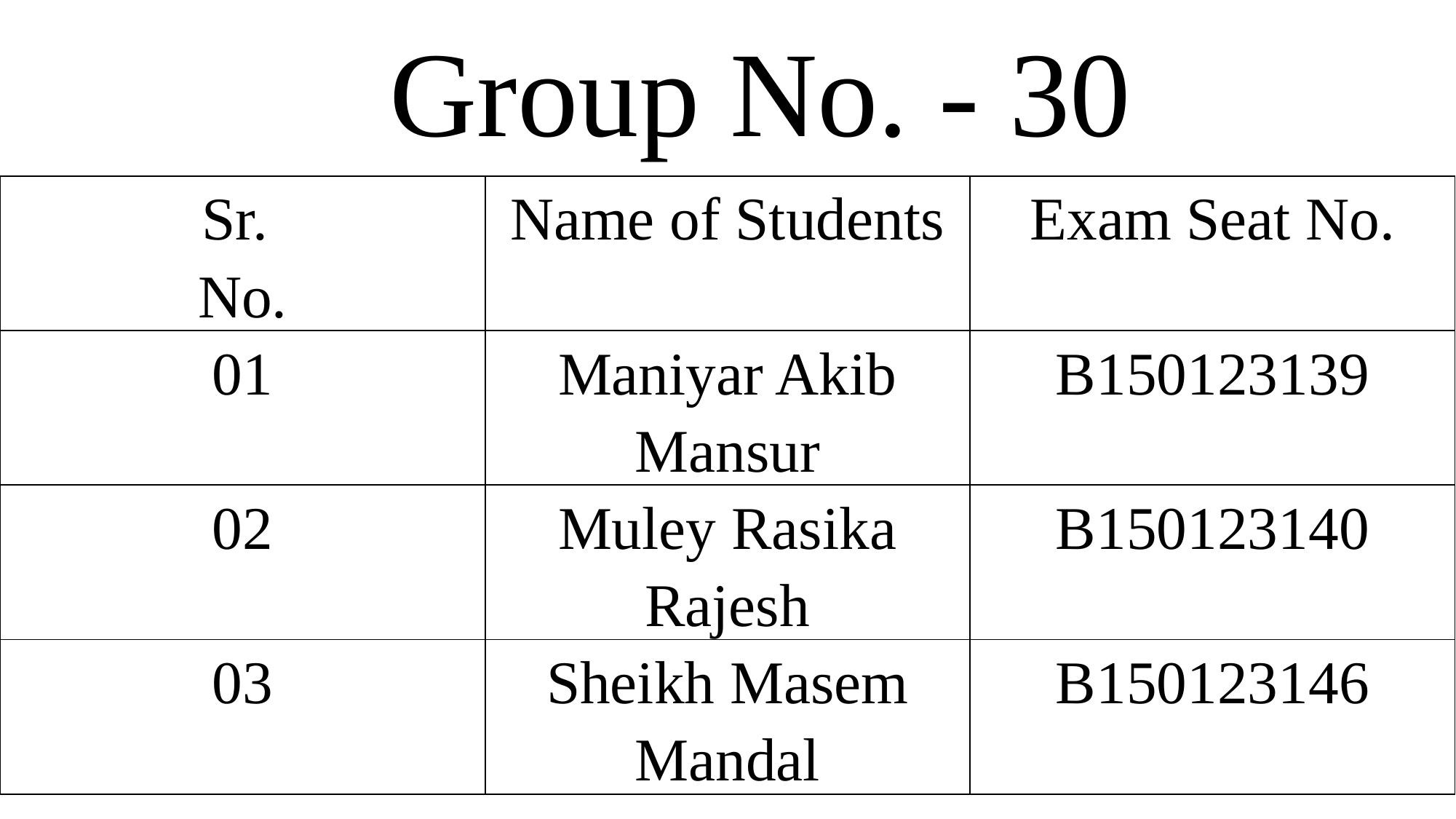

# Group No. - 30
| Sr. No. | Name of Students | Exam Seat No. |
| --- | --- | --- |
| 01 | Maniyar Akib Mansur | B150123139 |
| 02 | Muley Rasika Rajesh | B150123140 |
| 03 | Sheikh Masem Mandal | B150123146 |